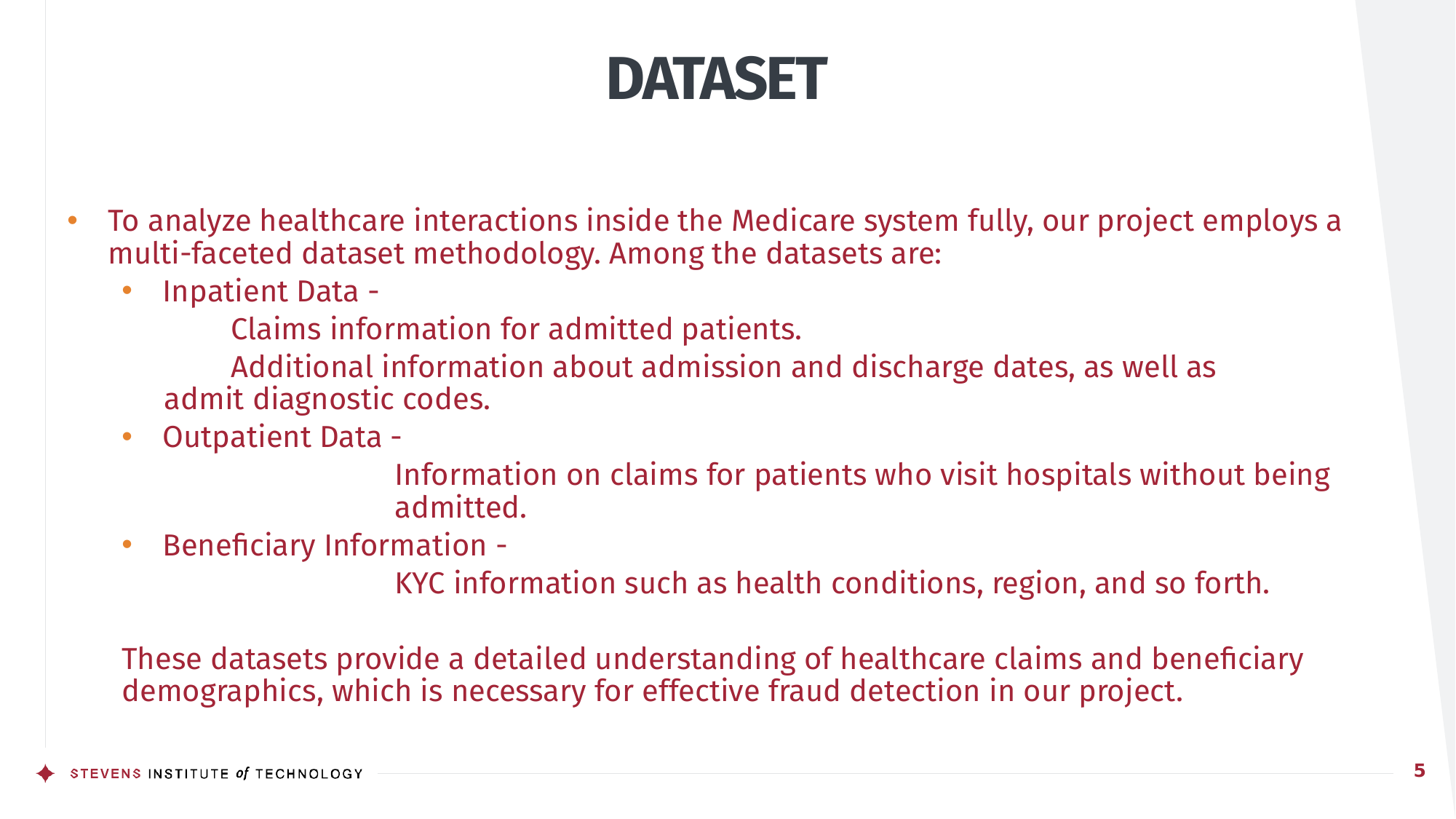

# DATASET
To analyze healthcare interactions inside the Medicare system fully, our project employs a multi-faceted dataset methodology. Among the datasets are:
Inpatient Data -
			Claims information for admitted patients.
			Additional information about admission and discharge dates, as well as 			admit diagnostic codes.
Outpatient Data -
Information on claims for patients who visit hospitals without being admitted.
Beneficiary Information -
KYC information such as health conditions, region, and so forth.

These datasets provide a detailed understanding of healthcare claims and beneficiary demographics, which is necessary for effective fraud detection in our project.

5